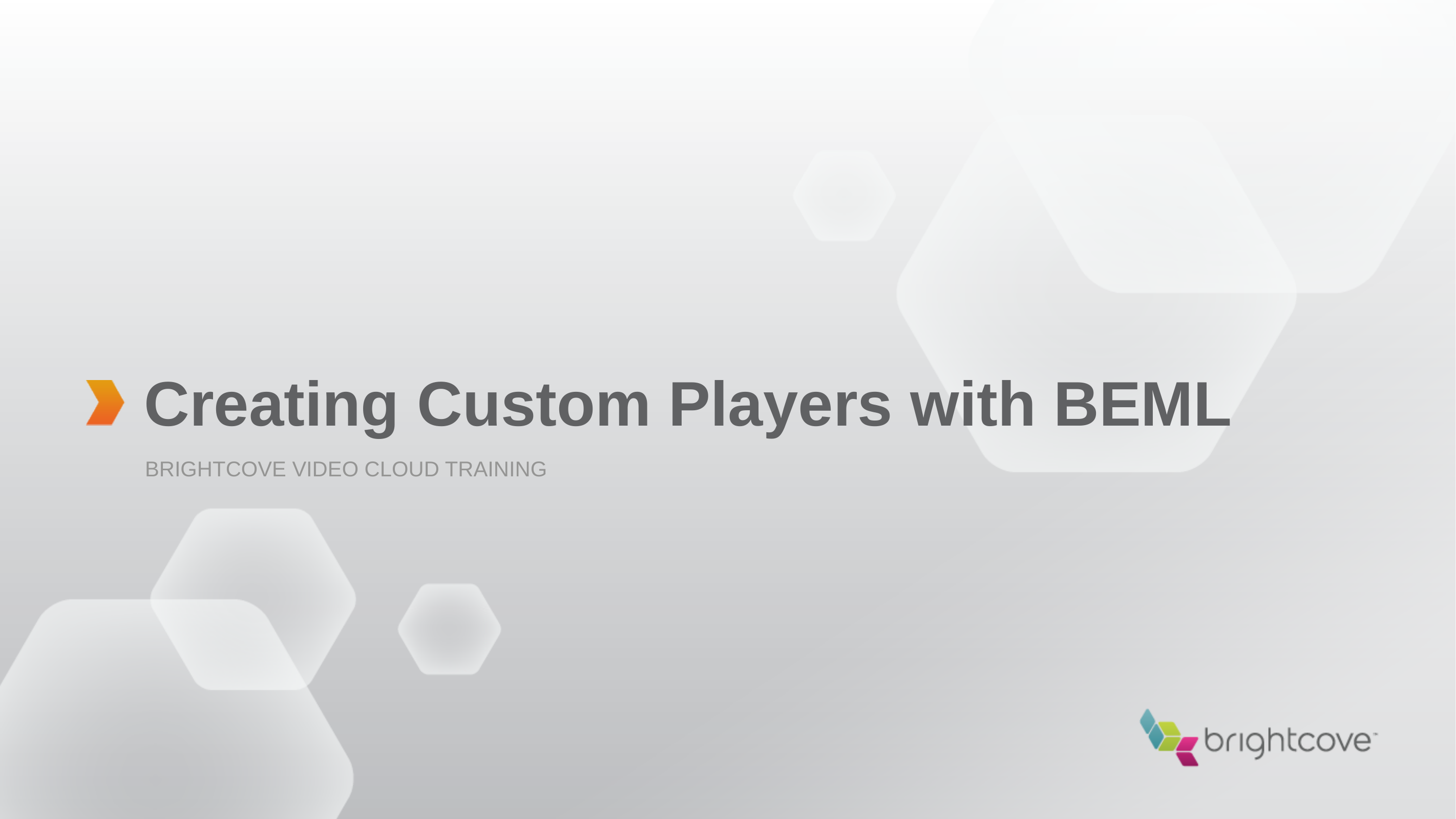

# Creating Custom Players with BEML
Brightcove Video cloud training